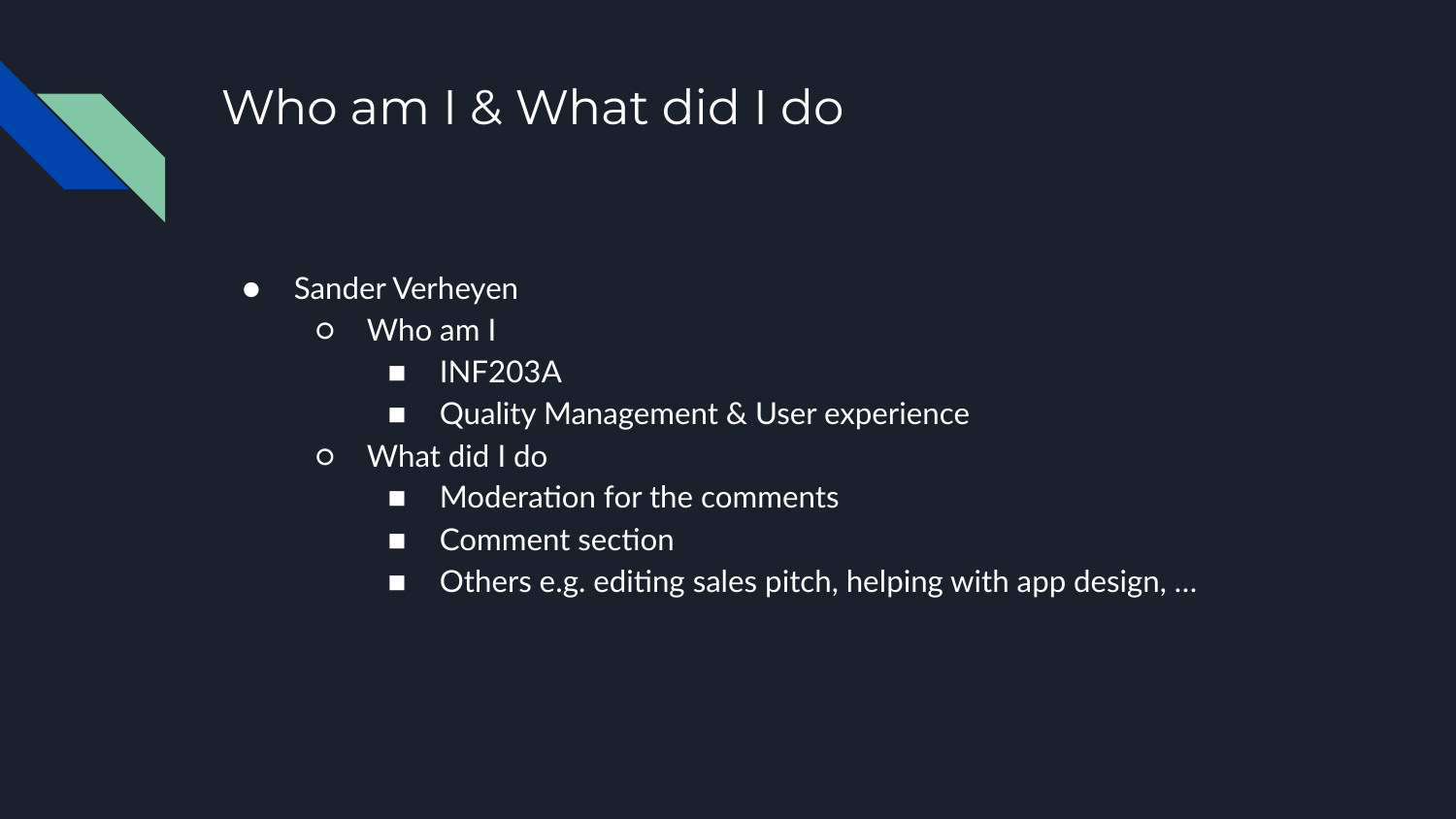

# Who am I & What did I do
Sander Verheyen
Who am I
INF203A
Quality Management & User experience
What did I do
Moderation for the comments
Comment section
Others e.g. editing sales pitch, helping with app design, …